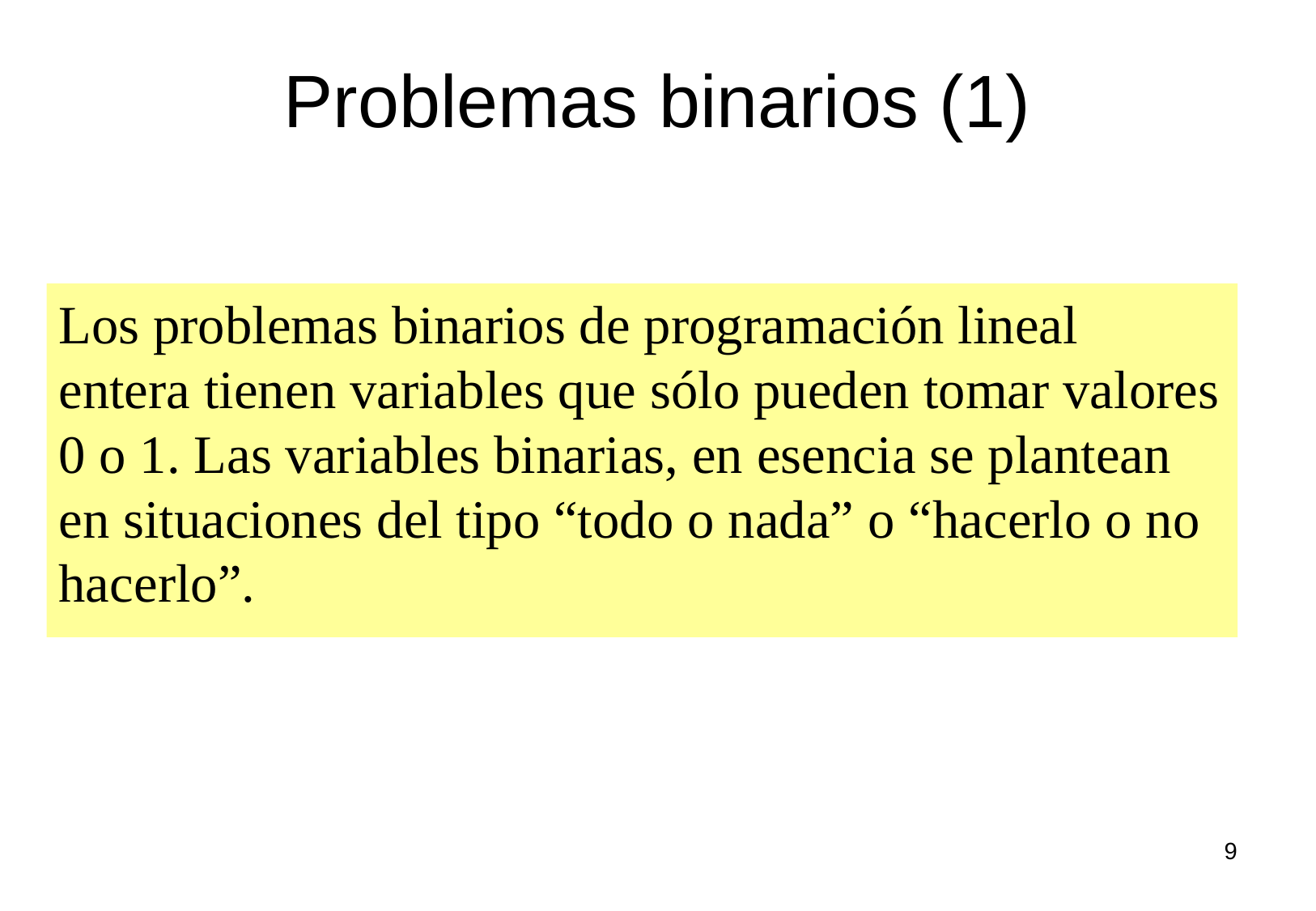

# Problemas binarios (1)
Los problemas binarios de programación lineal entera tienen variables que sólo pueden tomar valores 0 o 1. Las variables binarias, en esencia se plantean en situaciones del tipo “todo o nada” o “hacerlo o no hacerlo”.
9